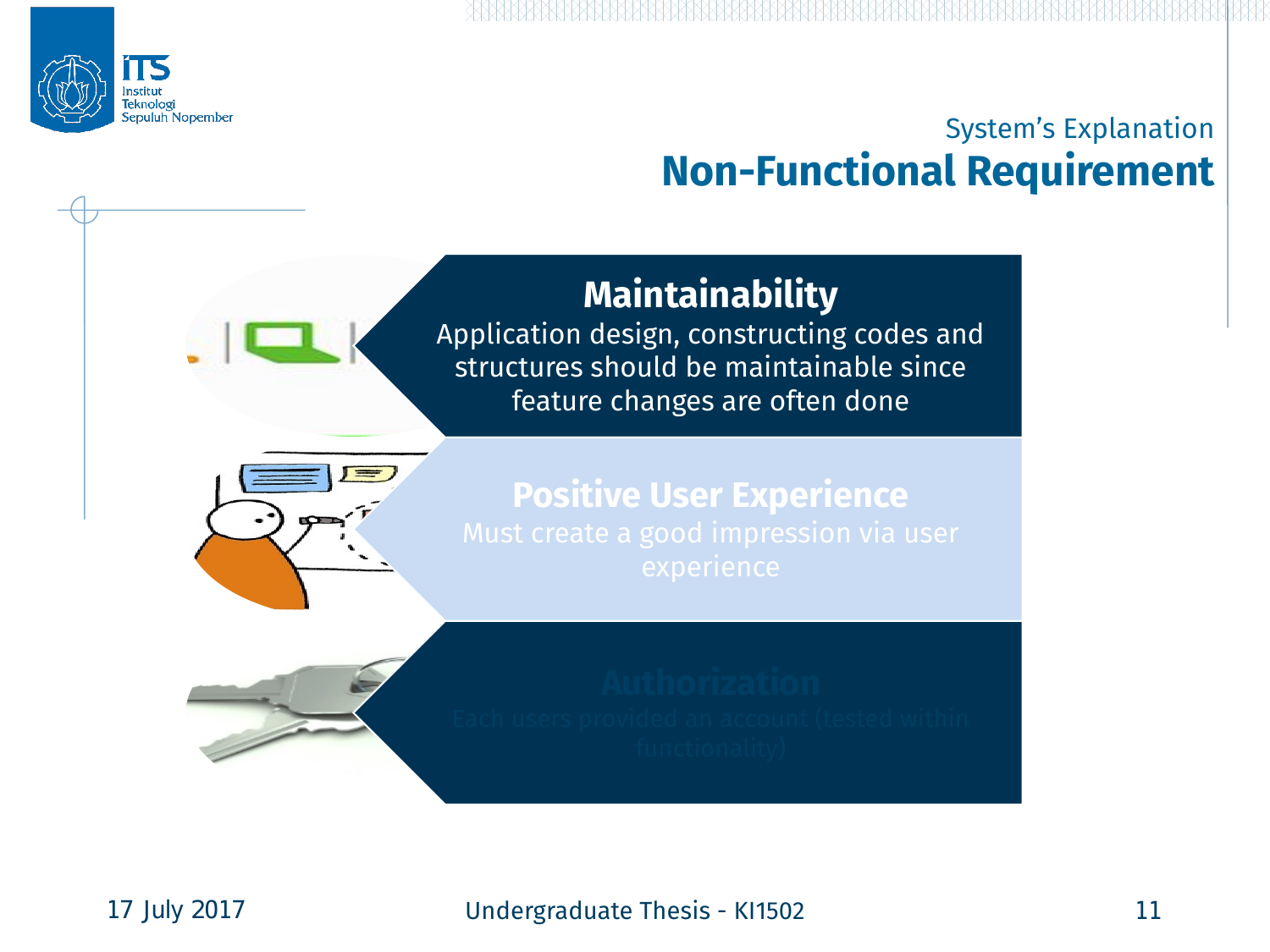

# System’s Explanation Non-Functional Requirement
Maintainability
Application design, constructing codes and structures should be maintainable since feature changes are often done
Positive User Experience
Must create a good impression via user experience
Authorization
Each users provided an account (tested within functionality)
17 July 2017
Undergraduate Thesis - KI1502
11